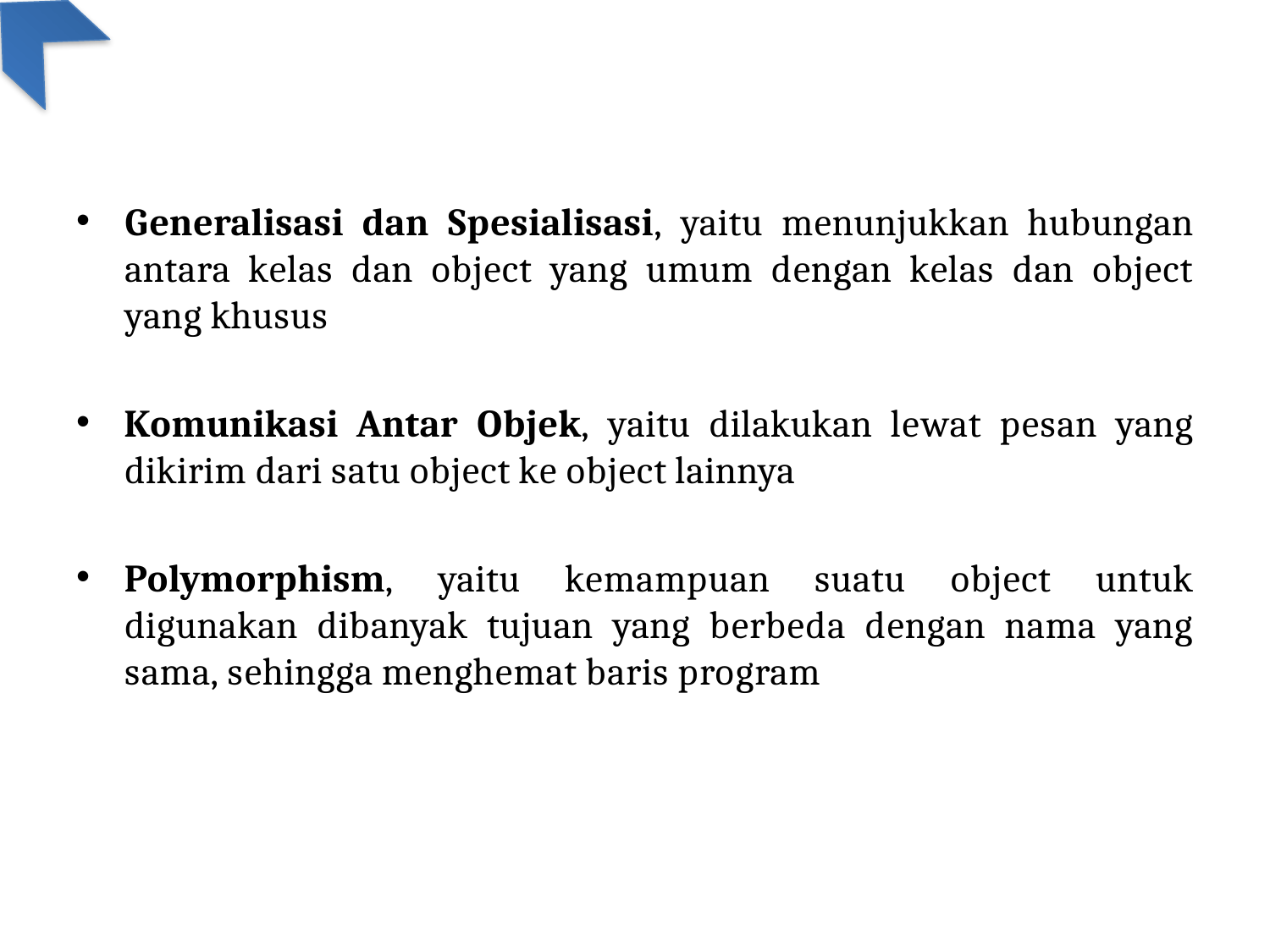

Generalisasi dan Spesialisasi, yaitu menunjukkan hubungan antara kelas dan object yang umum dengan kelas dan object yang khusus

Komunikasi Antar Objek, yaitu dilakukan lewat pesan yang dikirim dari satu object ke object lainnya

Polymorphism, yaitu kemampuan suatu object untuk digunakan dibanyak tujuan yang berbeda dengan nama yang sama, sehingga menghemat baris program